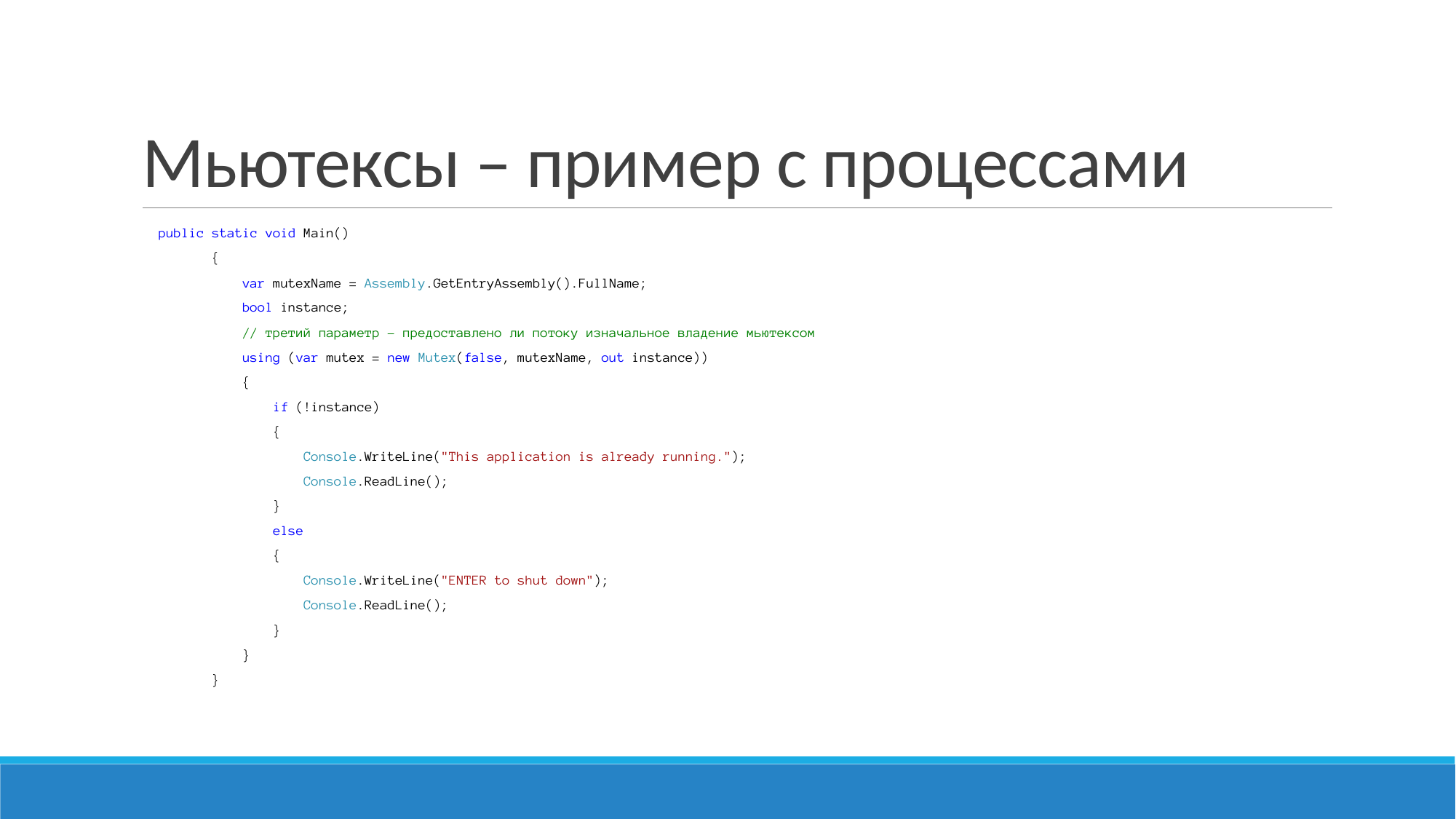

# Мьютексы – пример с процессами
 public static void Main()
        {
            var mutexName = Assembly.GetEntryAssembly().FullName;
            bool instance;
            // третий параметр – предоставлено ли потоку изначальное владение мьютексом
            using (var mutex = new Mutex(false, mutexName, out instance))
            {
                if (!instance)
                {
                    Console.WriteLine("This application is already running.");
                    Console.ReadLine();
                }
                else
                {
                    Console.WriteLine("ENTER to shut down");
                    Console.ReadLine();
                }
            }
        }